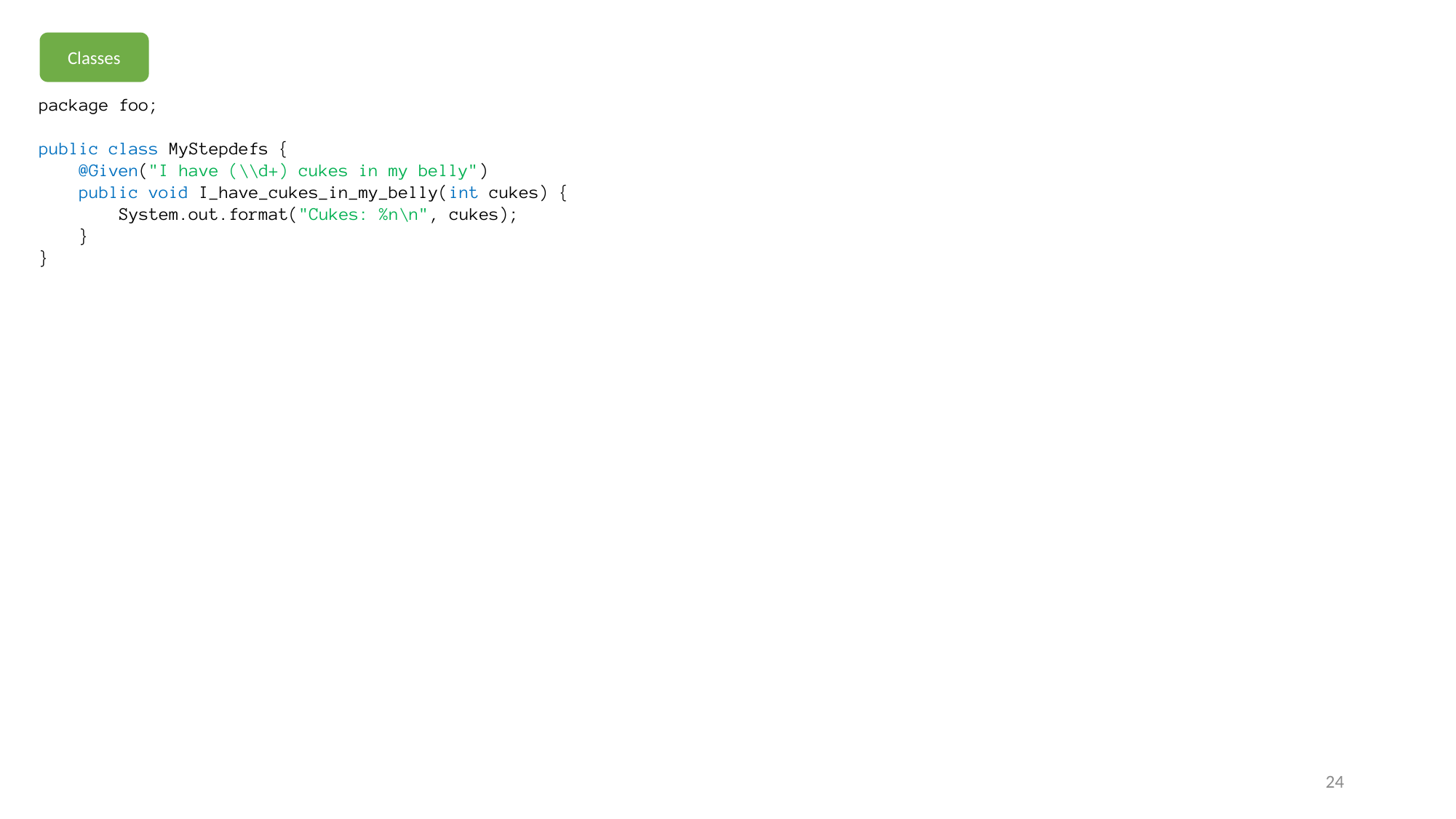

Classes
package foo;

public class MyStepdefs {
    @Given("I have (\\d+) cukes in my belly")
    public void I_have_cukes_in_my_belly(int cukes) {
        System.out.format("Cukes: %n\n", cukes);
    }
}
24